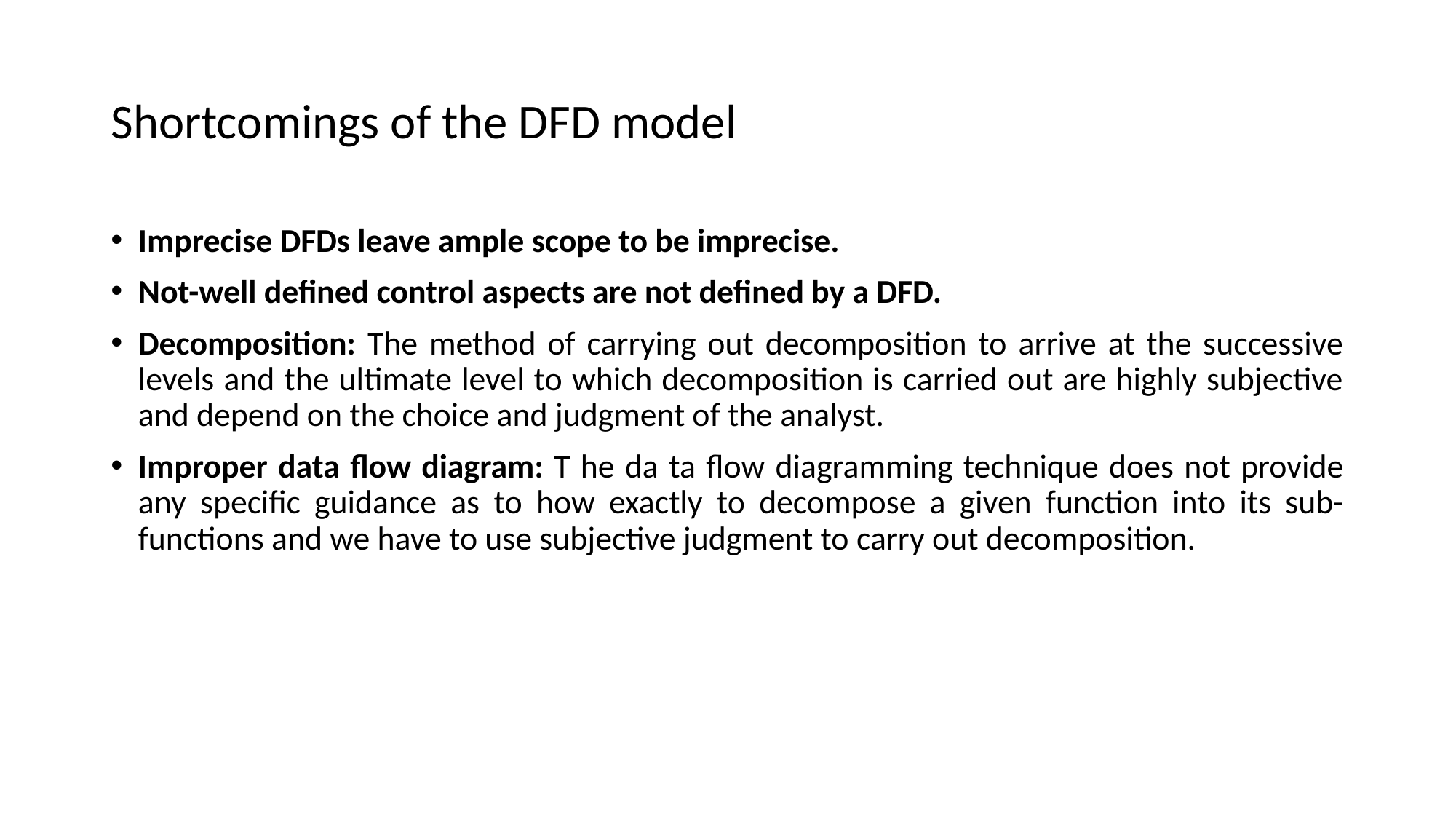

# Shortcomings of the DFD model
Imprecise DFDs leave ample scope to be imprecise.
Not-well defined control aspects are not defined by a DFD.
Decomposition: The method of carrying out decomposition to arrive at the successive levels and the ultimate level to which decomposition is carried out are highly subjective and depend on the choice and judgment of the analyst.
Improper data flow diagram: T he da ta flow diagramming technique does not provide any specific guidance as to how exactly to decompose a given function into its sub-functions and we have to use subjective judgment to carry out decomposition.